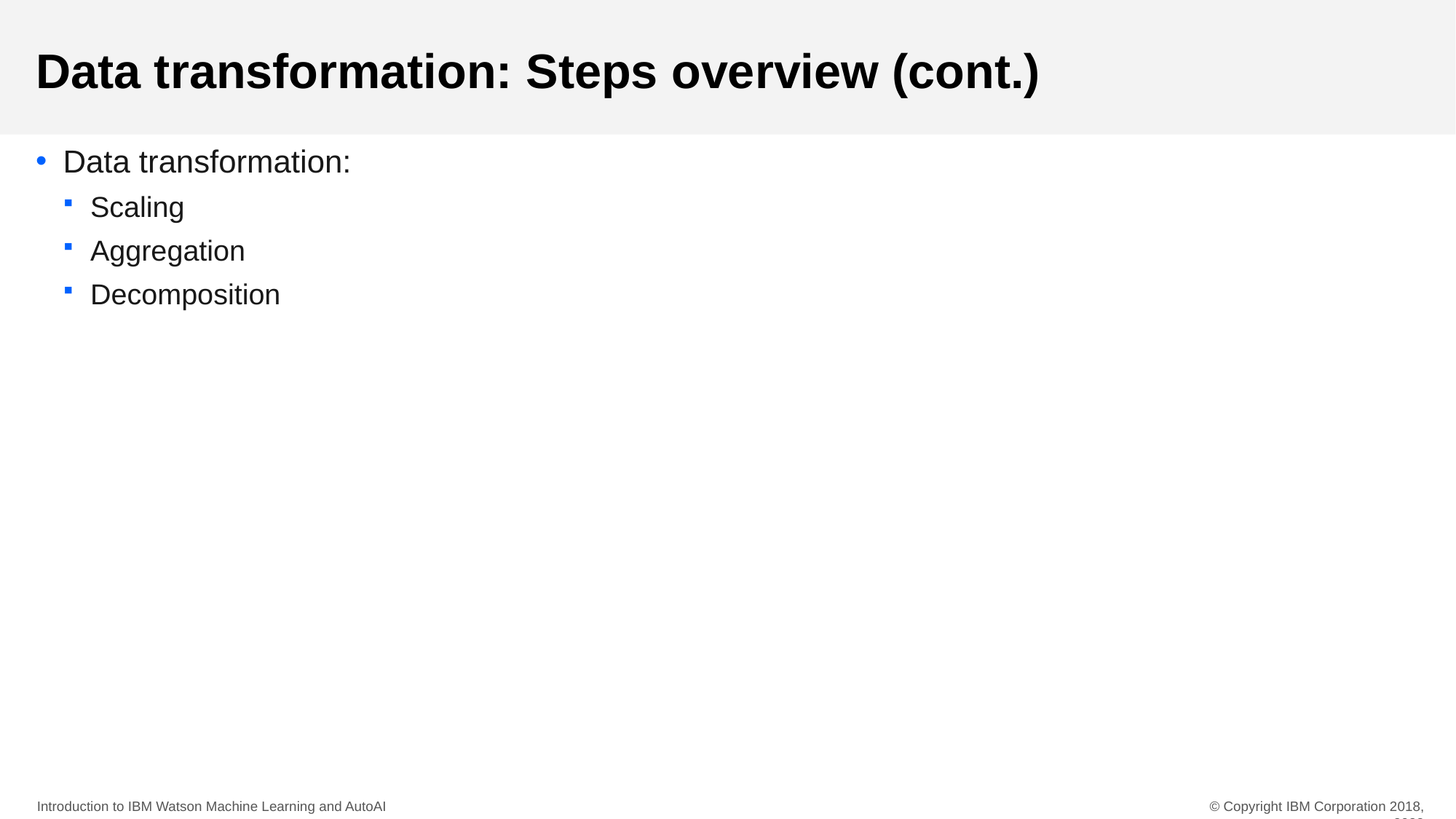

# Data transformation: Steps overview (cont.)
Data transformation:
Scaling
Aggregation
Decomposition

© Copyright IBM Corporation 2018, 2022